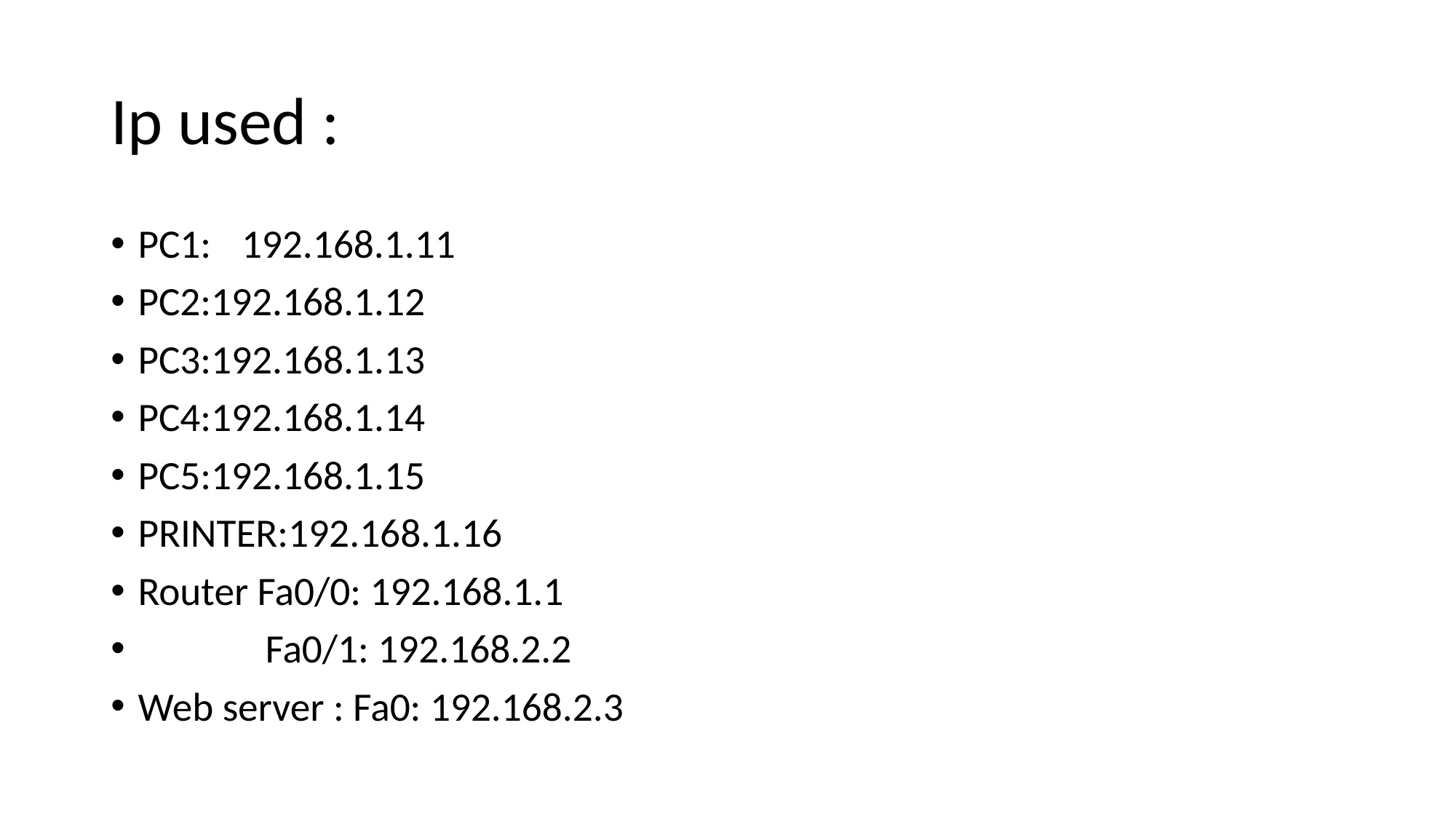

# Ip used :
PC1:	192.168.1.11
PC2:192.168.1.12
PC3:192.168.1.13
PC4:192.168.1.14
PC5:192.168.1.15
PRINTER:192.168.1.16
Router Fa0/0: 192.168.1.1
              Fa0/1: 192.168.2.2
Web server : Fa0: 192.168.2.3